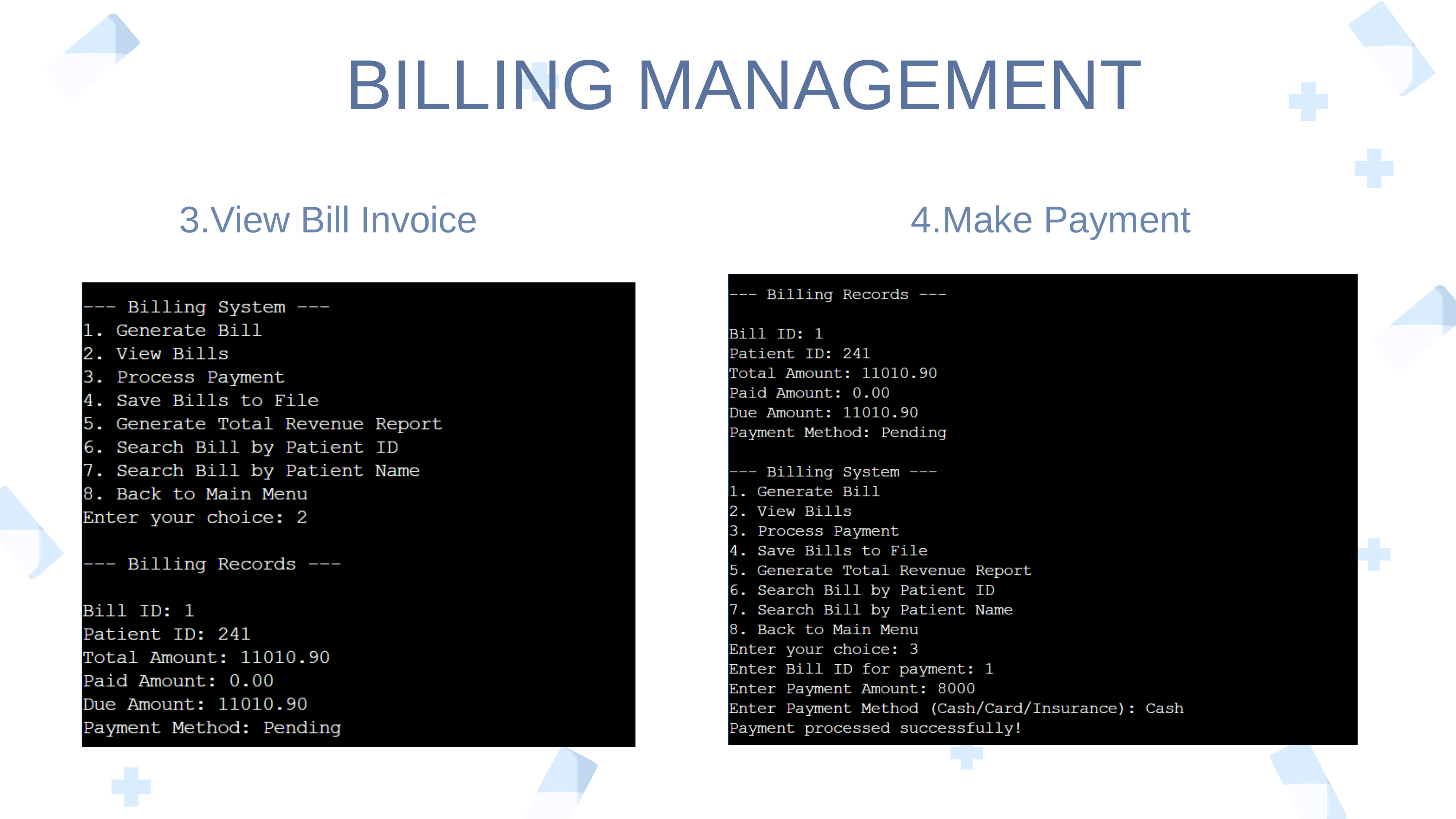

BILLING MANAGEMENT

3.View Bill Invoice
4.Make Payment